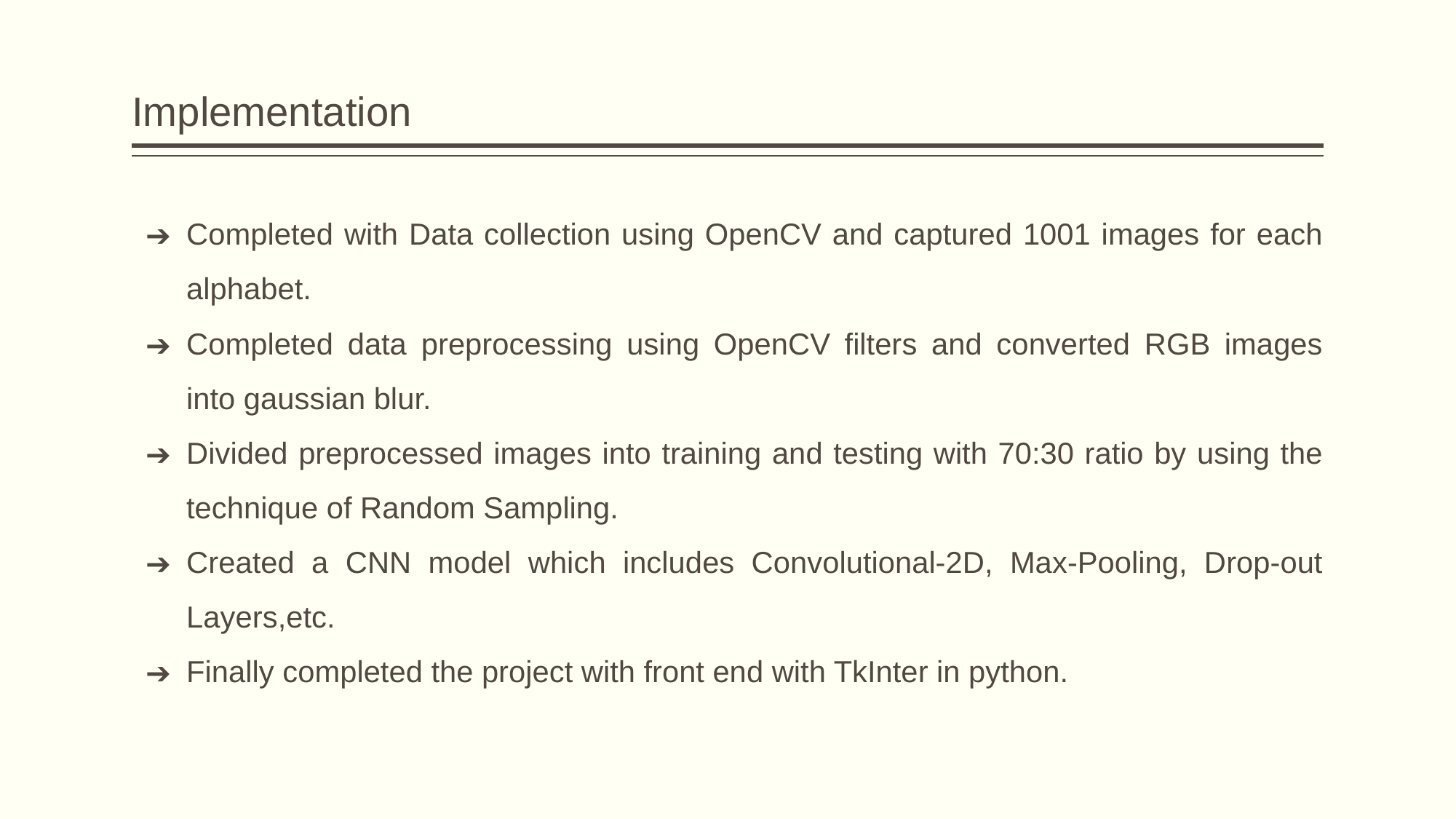

# Implementation
Completed with Data collection using OpenCV and captured 1001 images for each alphabet.
Completed data preprocessing using OpenCV filters and converted RGB images into gaussian blur.
Divided preprocessed images into training and testing with 70:30 ratio by using the technique of Random Sampling.
Created a CNN model which includes Convolutional-2D, Max-Pooling, Drop-out Layers,etc.
Finally completed the project with front end with TkInter in python.